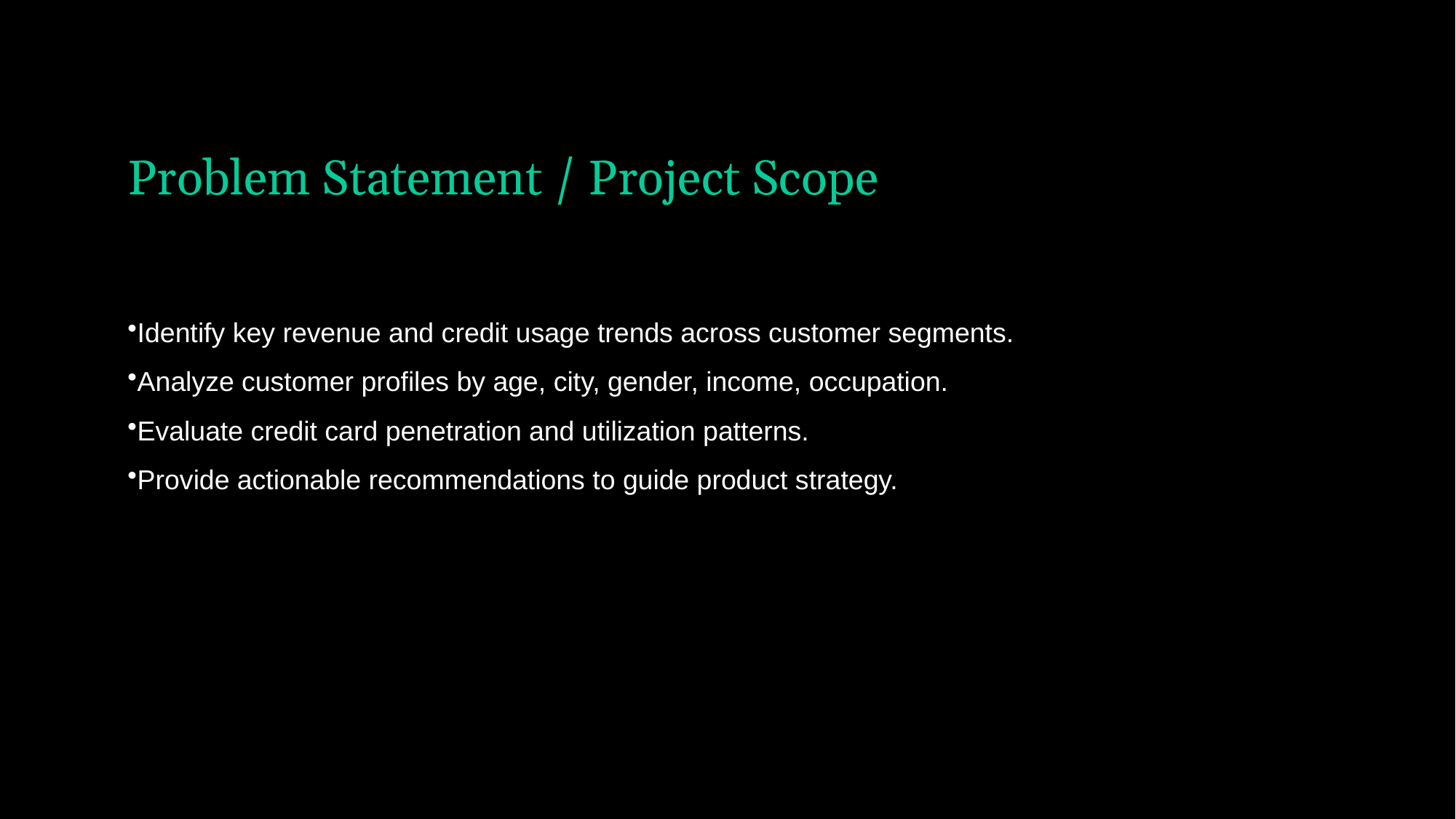

# Problem Statement / Project Scope
Identify key revenue and credit usage trends across customer segments.
Analyze customer profiles by age, city, gender, income, occupation.
Evaluate credit card penetration and utilization patterns.
Provide actionable recommendations to guide product strategy.